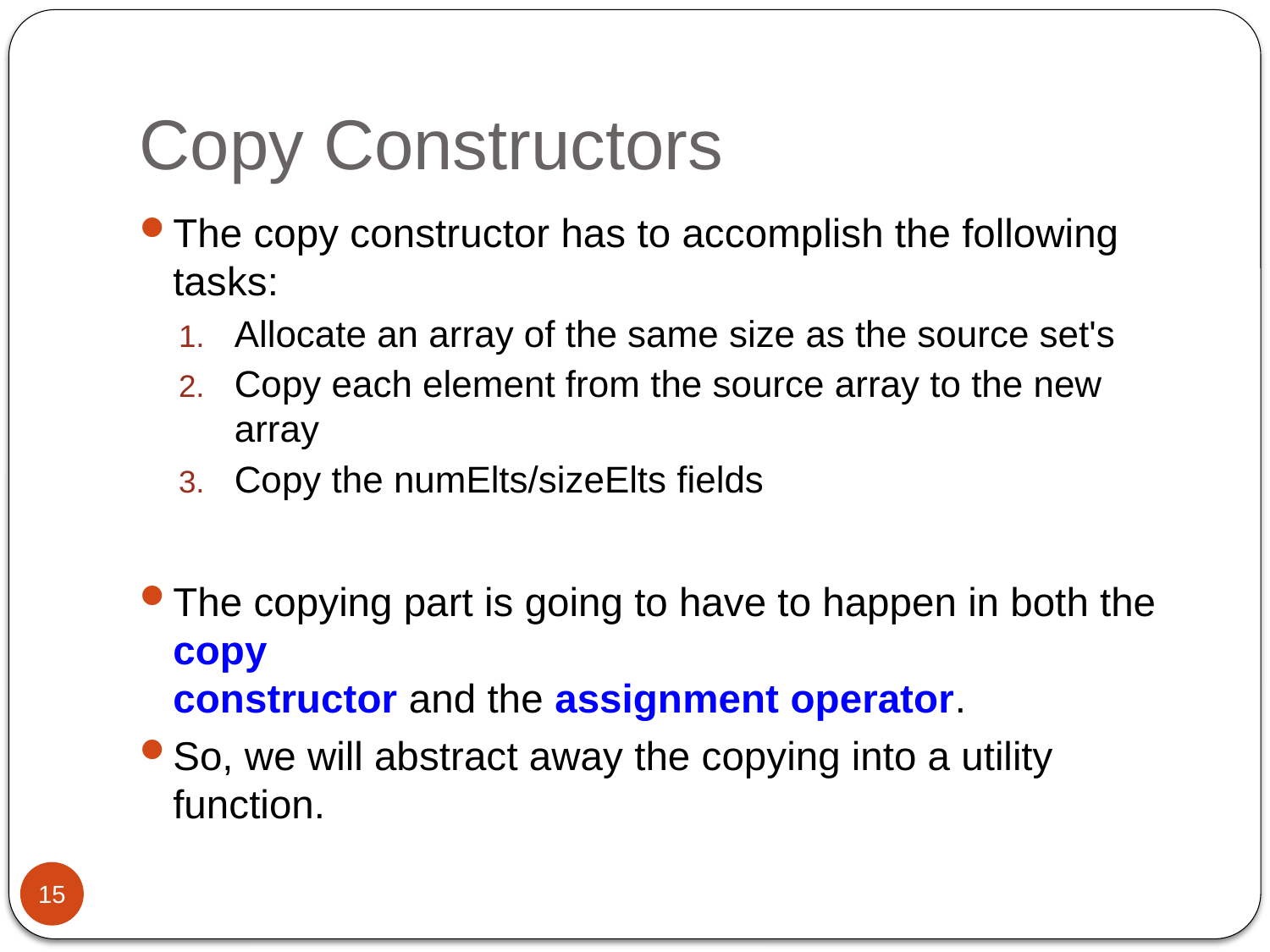

# Copy Constructors
The copy constructor has to accomplish the following
tasks:
Allocate an array of the same size as the source set's
Copy each element from the source array to the new array
Copy the numElts/sizeElts fields

The copying part is going to have to happen in both the copy
constructor and the assignment operator.
So, we will abstract away the copying into a utility function.
15